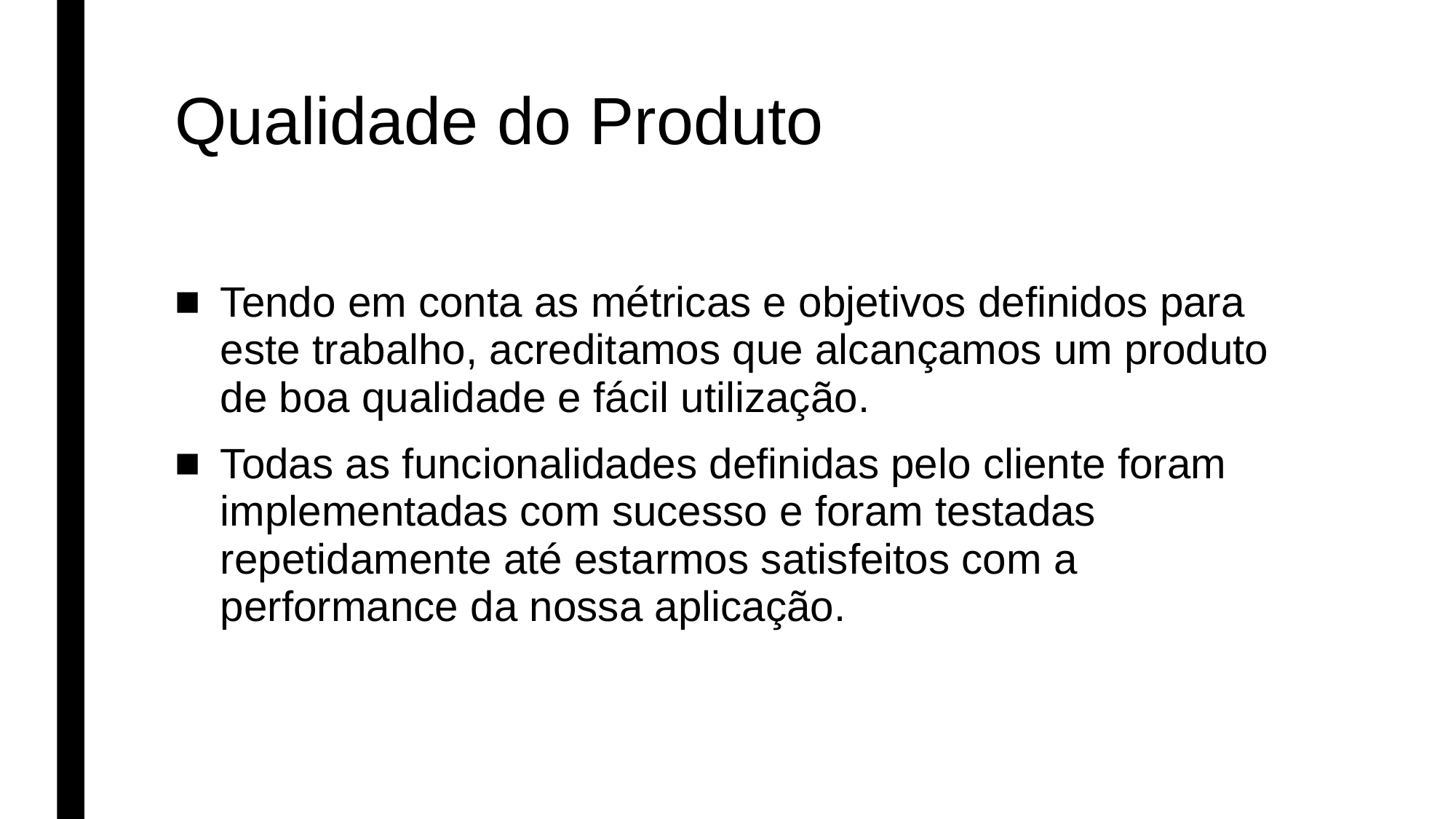

# Qualidade do Produto
Tendo em conta as métricas e objetivos definidos para este trabalho, acreditamos que alcançamos um produto de boa qualidade e fácil utilização.
Todas as funcionalidades definidas pelo cliente foram implementadas com sucesso e foram testadas repetidamente até estarmos satisfeitos com a performance da nossa aplicação.